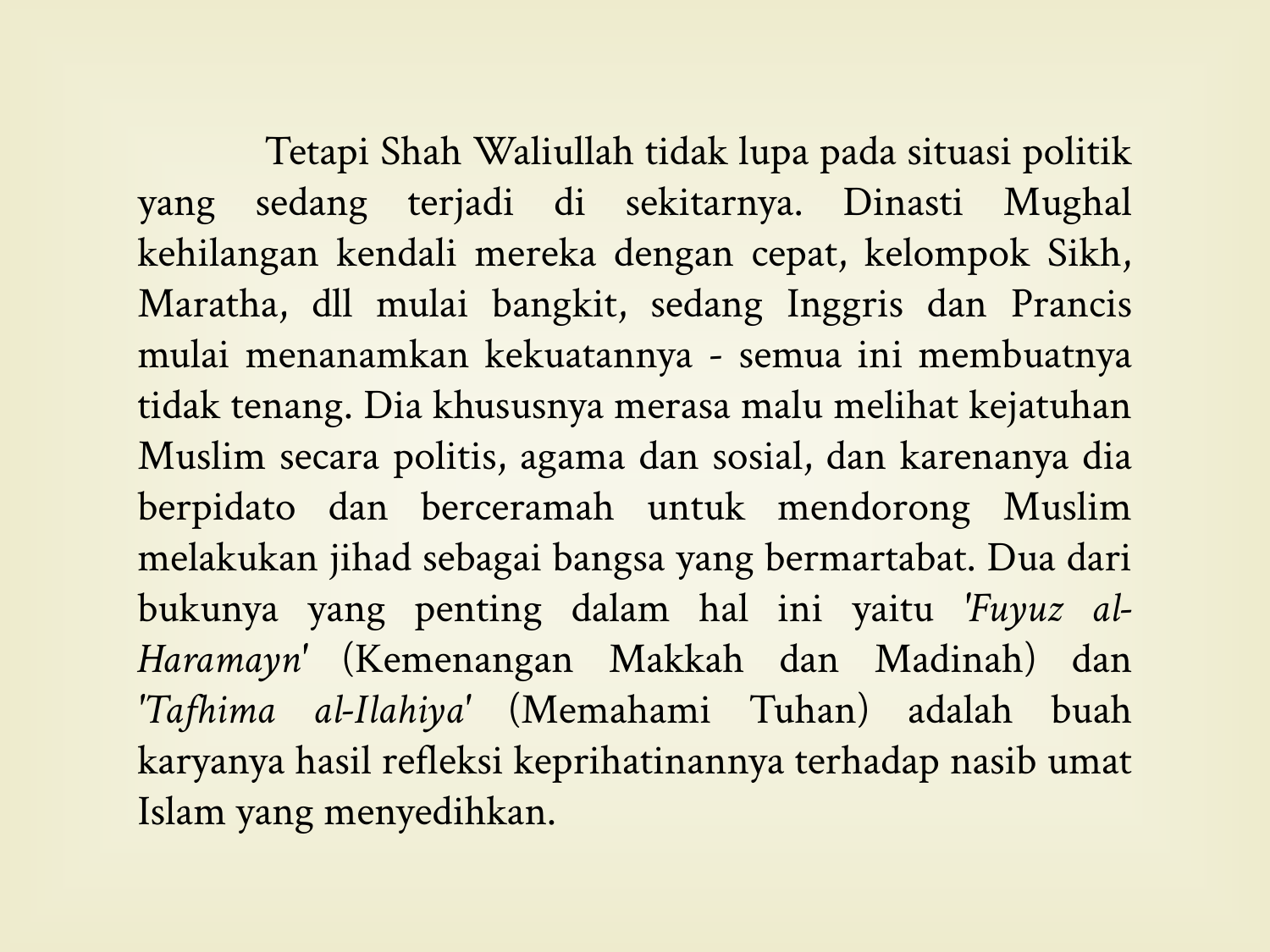

Tetapi Shah Waliullah tidak lupa pada situasi politik yang sedang terjadi di sekitarnya. Dinasti Mughal kehilangan kendali mereka dengan cepat, kelompok Sikh, Maratha, dll mulai bangkit, sedang Inggris dan Prancis mulai menanamkan kekuatannya - semua ini membuatnya tidak tenang. Dia khususnya merasa malu melihat kejatuhan Muslim secara politis, agama dan sosial, dan karenanya dia berpidato dan berceramah untuk mendorong Muslim melakukan jihad sebagai bangsa yang bermartabat. Dua dari bukunya yang penting dalam hal ini yaitu 'Fuyuz al-Haramayn' (Kemenangan Makkah dan Madinah) dan 'Tafhima al-Ilahiya' (Memahami Tuhan) adalah buah karyanya hasil refleksi keprihatinannya terhadap nasib umat Islam yang menyedihkan.